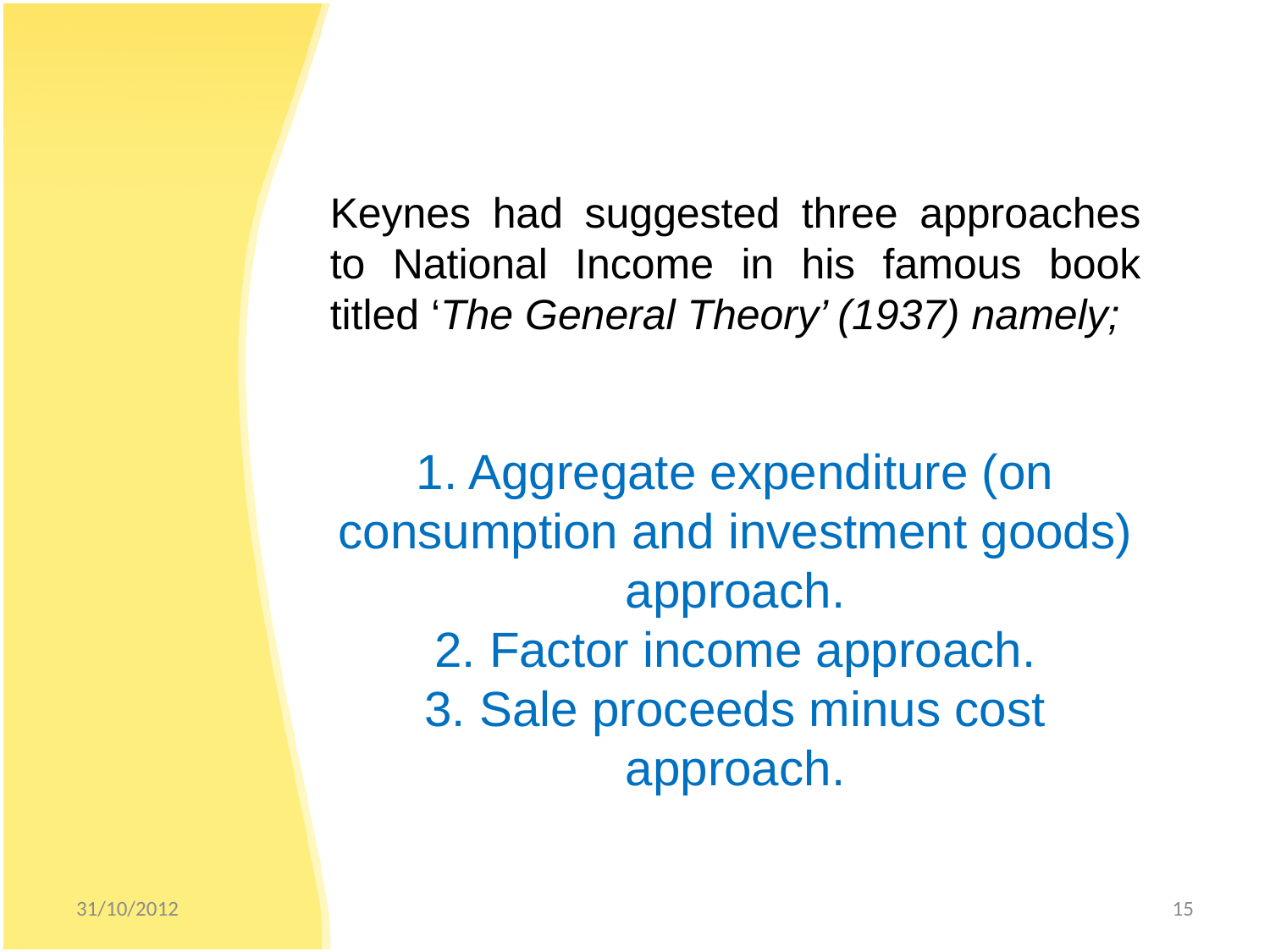

Keynes had suggested three approaches to National Income in his famous book titled ‘The General Theory’ (1937) namely;

1. Aggregate expenditure (on consumption and investment goods) approach.
2. Factor income approach.
3. Sale proceeds minus cost approach.
31/10/2012
15